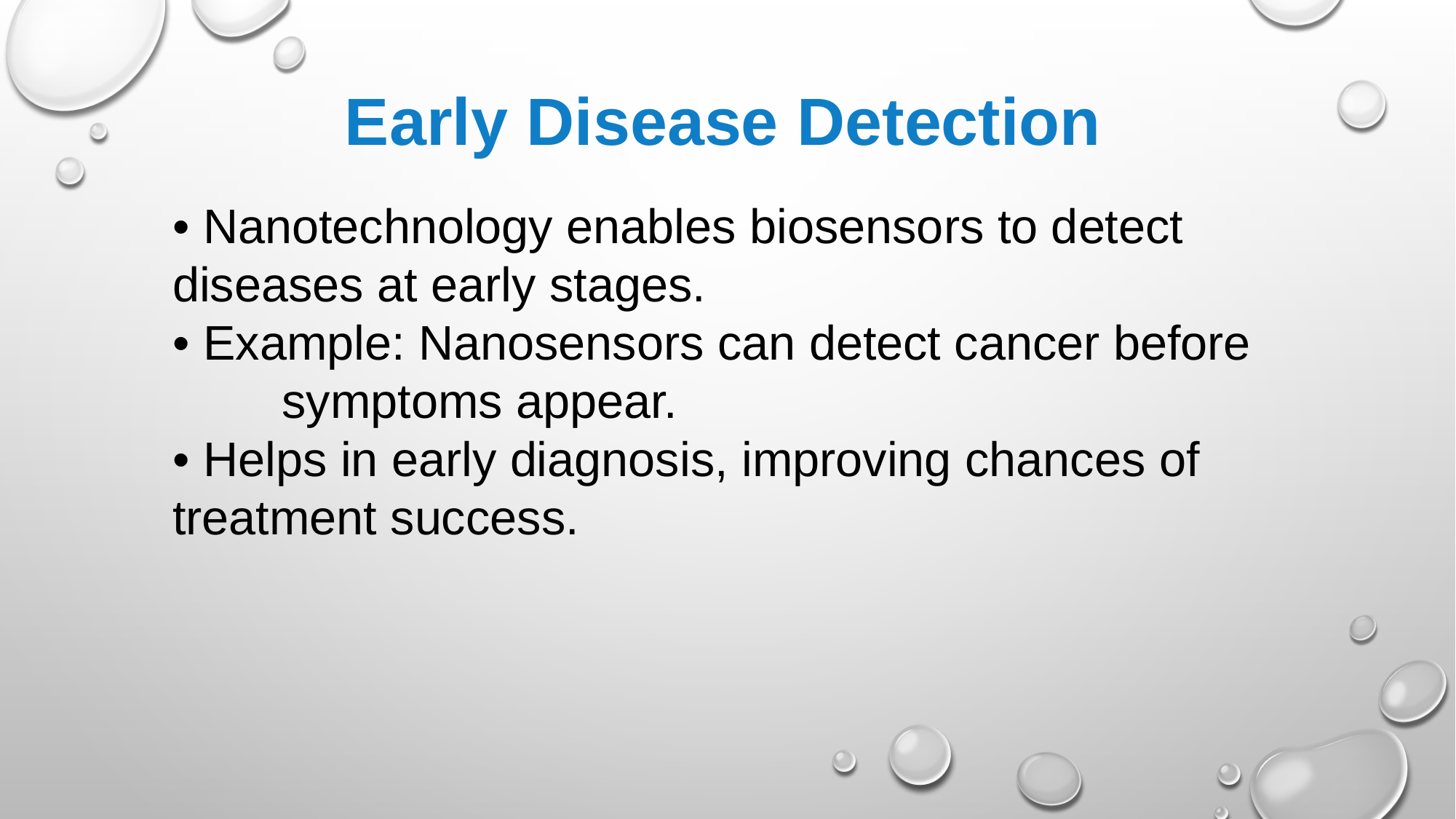

Early Disease Detection
• Nanotechnology enables biosensors to detect 	diseases at early stages.
• Example: Nanosensors can detect cancer before 	symptoms appear.
• Helps in early diagnosis, improving chances of 	treatment success.